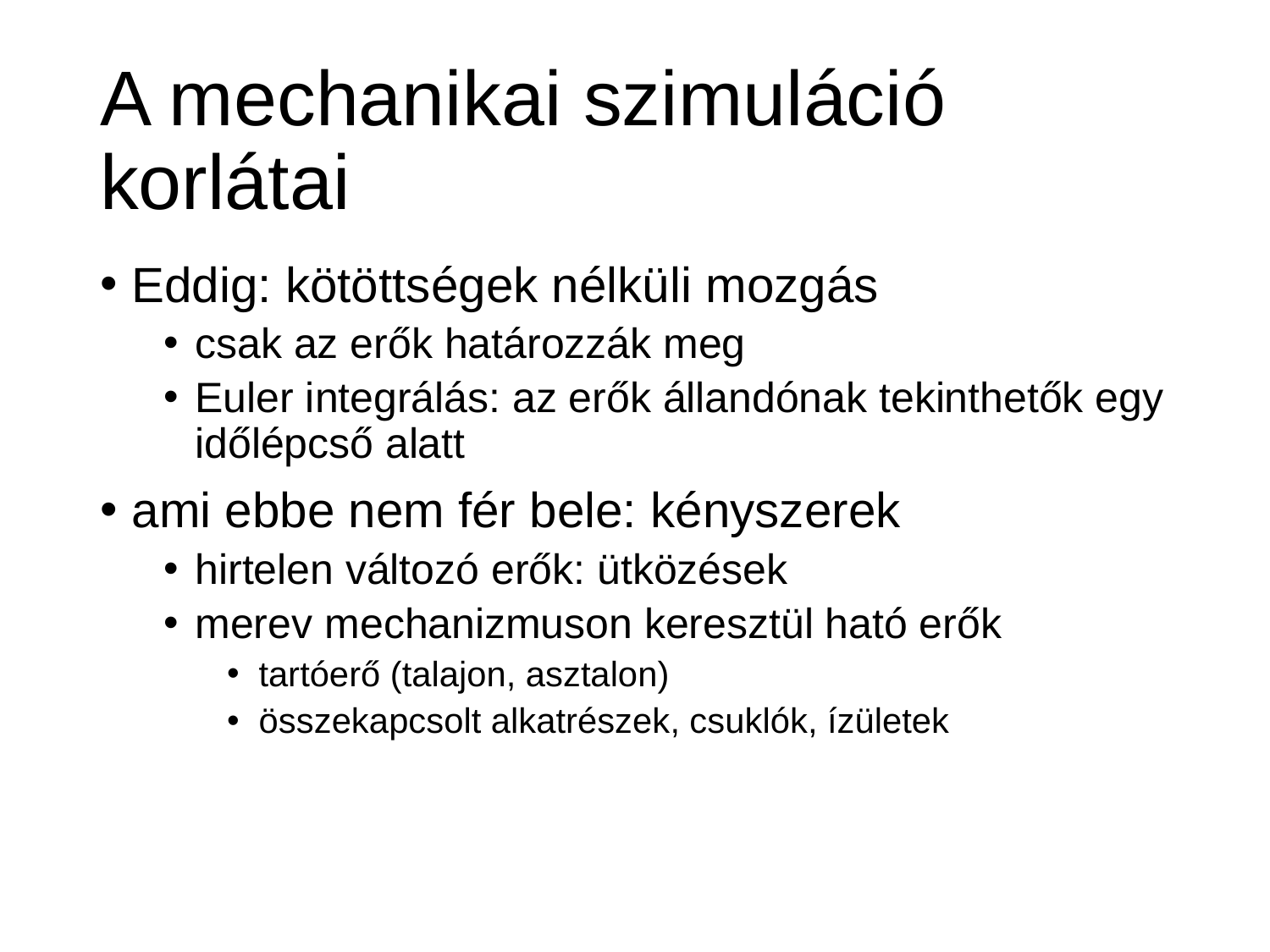

# A mechanikai szimuláció korlátai
Eddig: kötöttségek nélküli mozgás
csak az erők határozzák meg
Euler integrálás: az erők állandónak tekinthetők egy időlépcső alatt
ami ebbe nem fér bele: kényszerek
hirtelen változó erők: ütközések
merev mechanizmuson keresztül ható erők
tartóerő (talajon, asztalon)
összekapcsolt alkatrészek, csuklók, ízületek